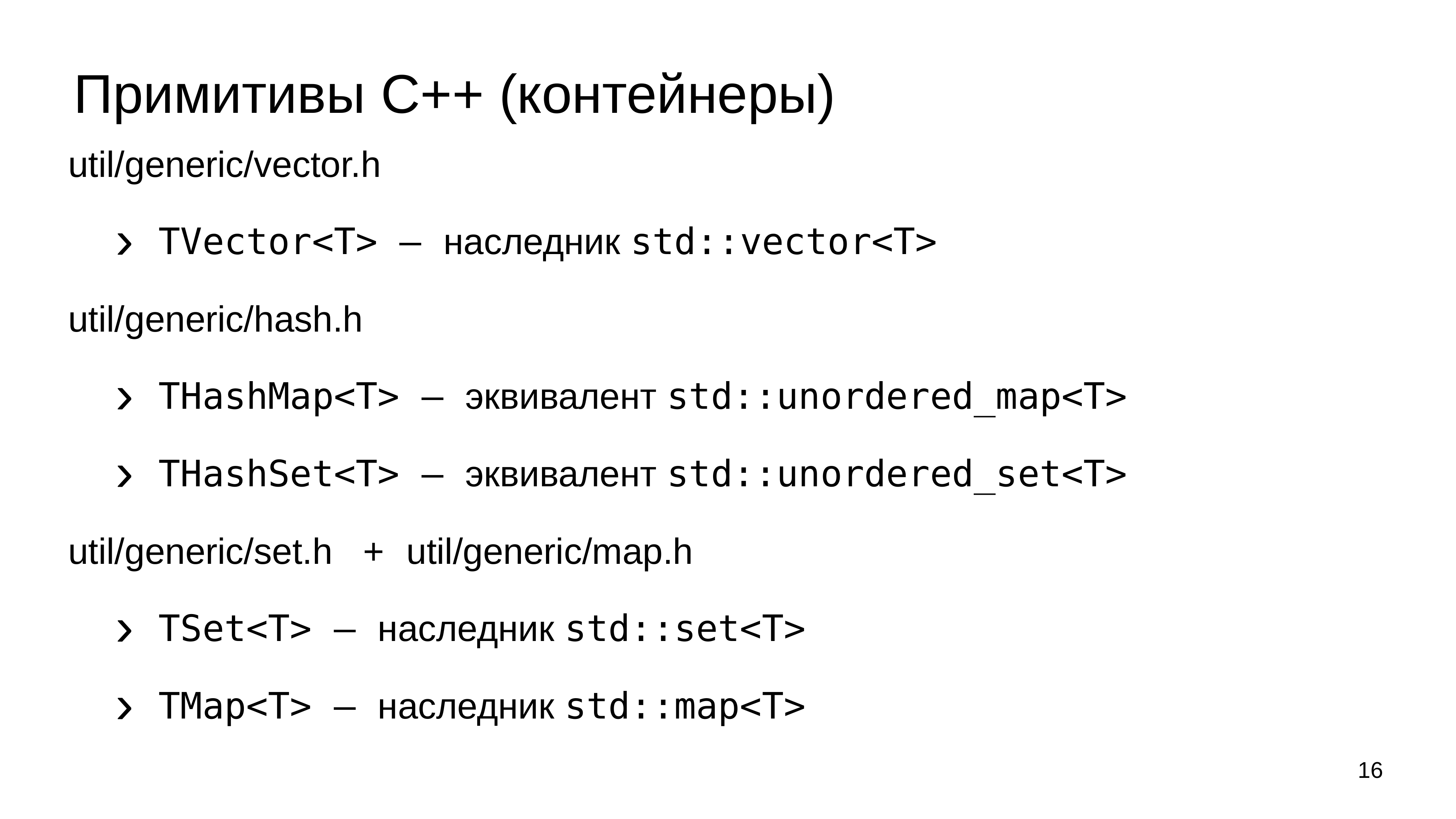

# Примитивы С++ (контейнеры)
util/generic/vector.h
TVector<T> – наследник std::vector<T>
util/generic/hash.h
THashMap<T> – эквивалент std::unordered_map<T>
THashSet<T> – эквивалент std::unordered_set<T>
util/generic/set.h   + util/generic/map.h
TSet<T> – наследник std::set<T>
TMap<T> – наследник std::map<T>

16